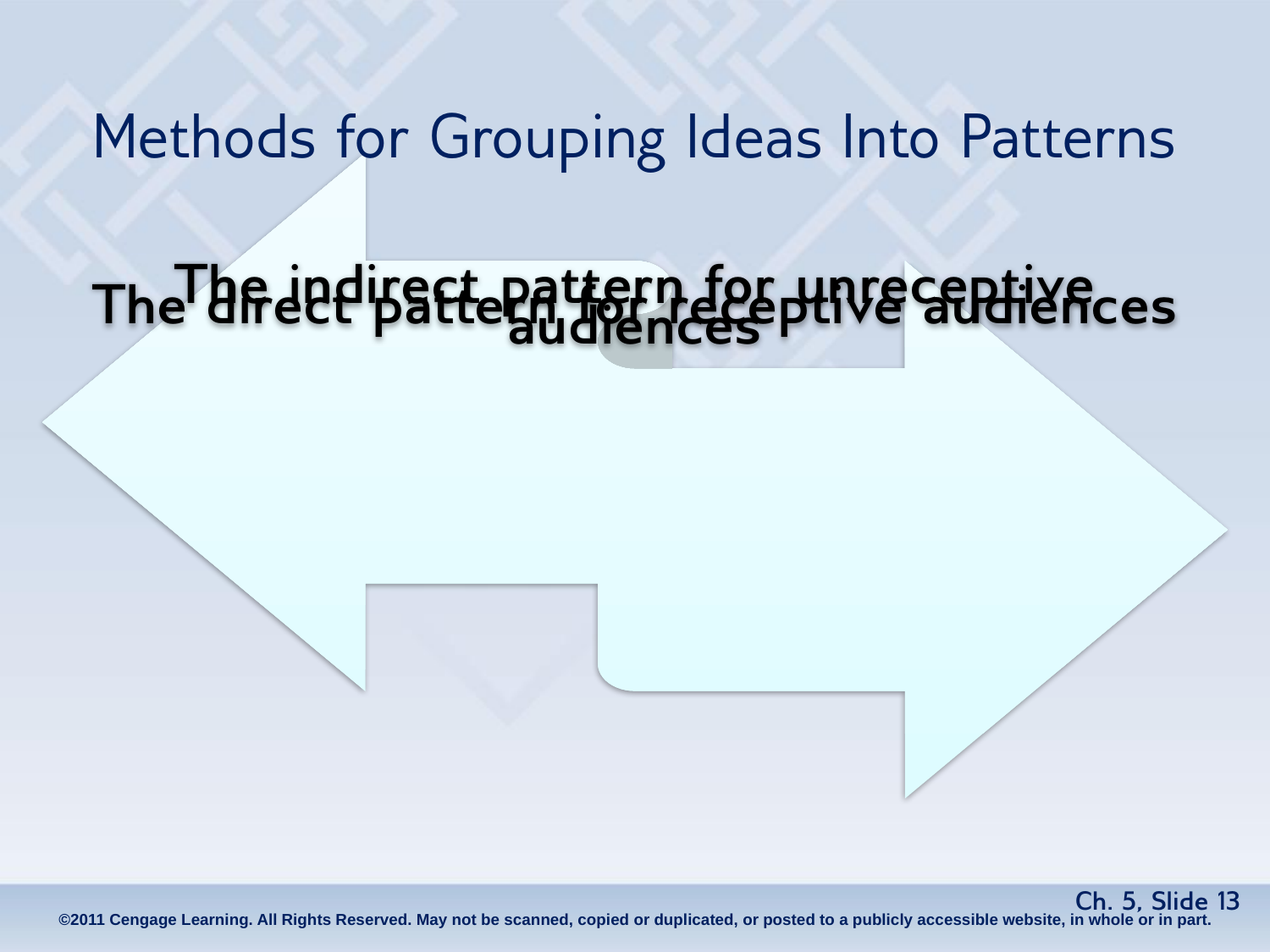

# Methods for Grouping Ideas Into Patterns
The direct pattern for receptive audiences